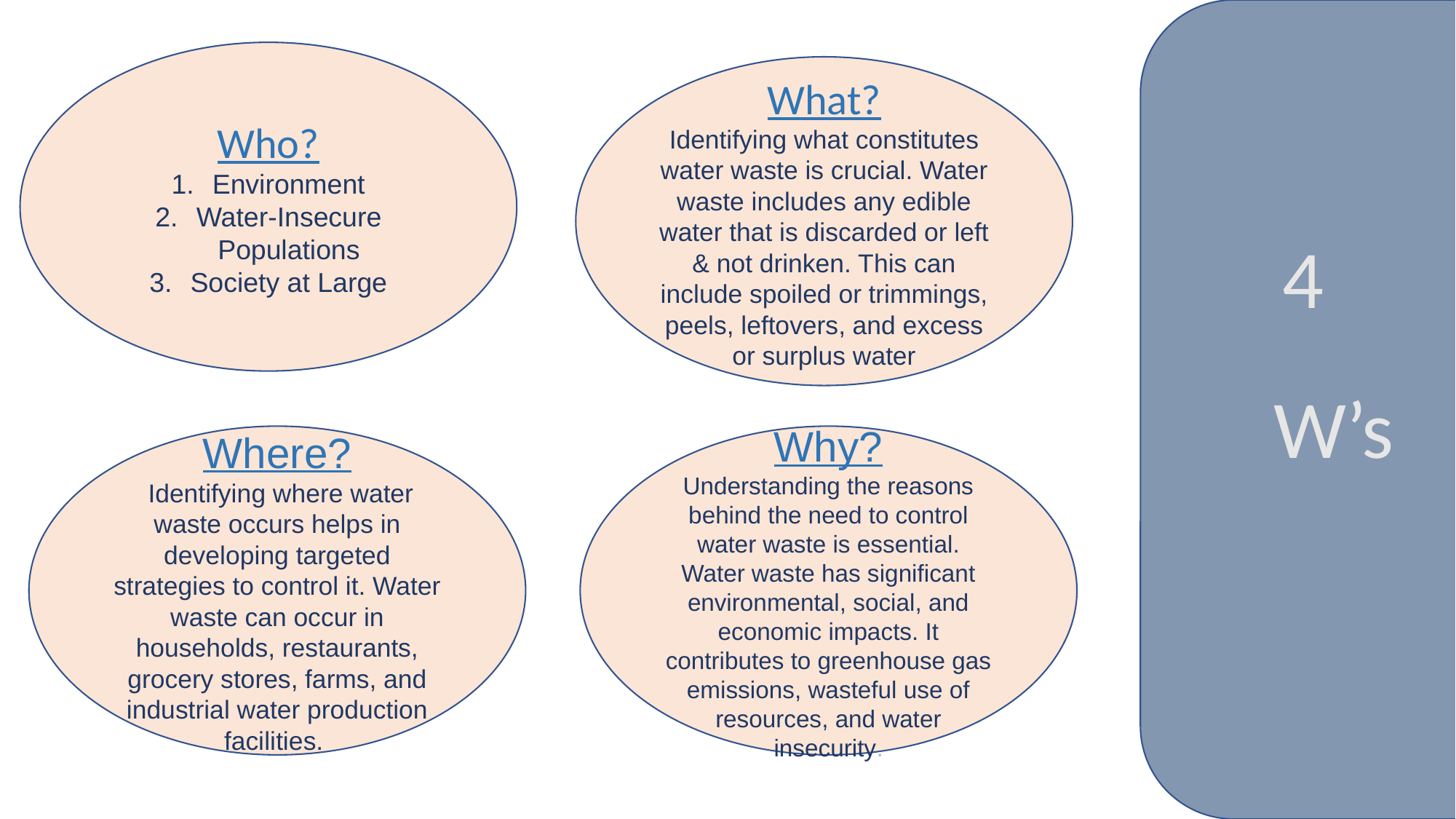

Who?
Environment
Water-Insecure Populations
Society at Large
What?
Identifying what constitutes water waste is crucial. Water waste includes any edible water that is discarded or left & not drinken. This can include spoiled or trimmings, peels, leftovers, and excess or surplus water
4
W’s
Where?
 Identifying where water waste occurs helps in developing targeted strategies to control it. Water waste can occur in households, restaurants, grocery stores, farms, and industrial water production facilities.
Why?
Understanding the reasons behind the need to control water waste is essential. Water waste has significant environmental, social, and economic impacts. It contributes to greenhouse gas emissions, wasteful use of resources, and water insecurity.